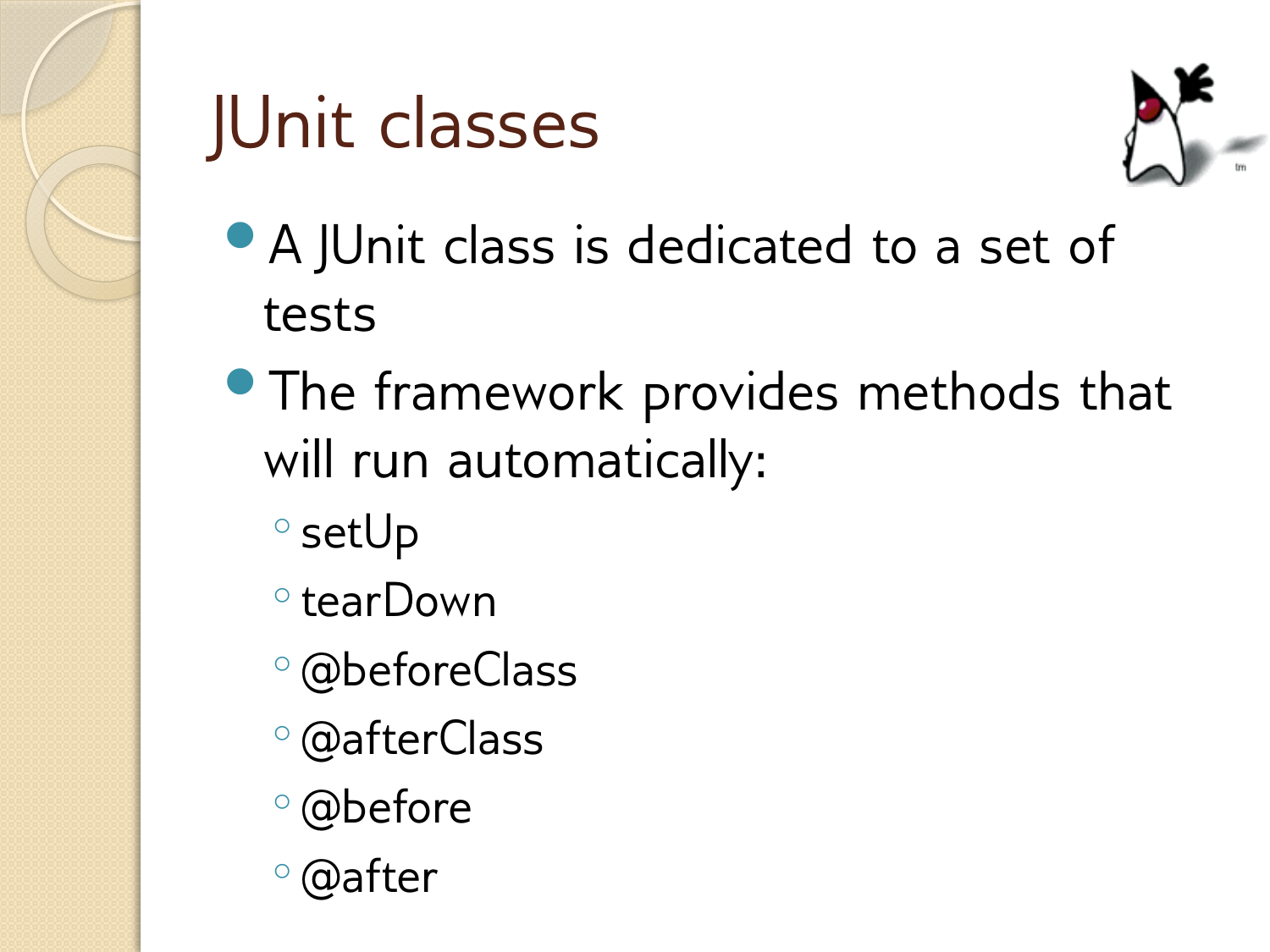

# JUnit classes
A JUnit class is dedicated to a set of tests
The framework provides methods that will run automatically:
setUp
tearDown
@beforeClass
@afterClass
@before
@after